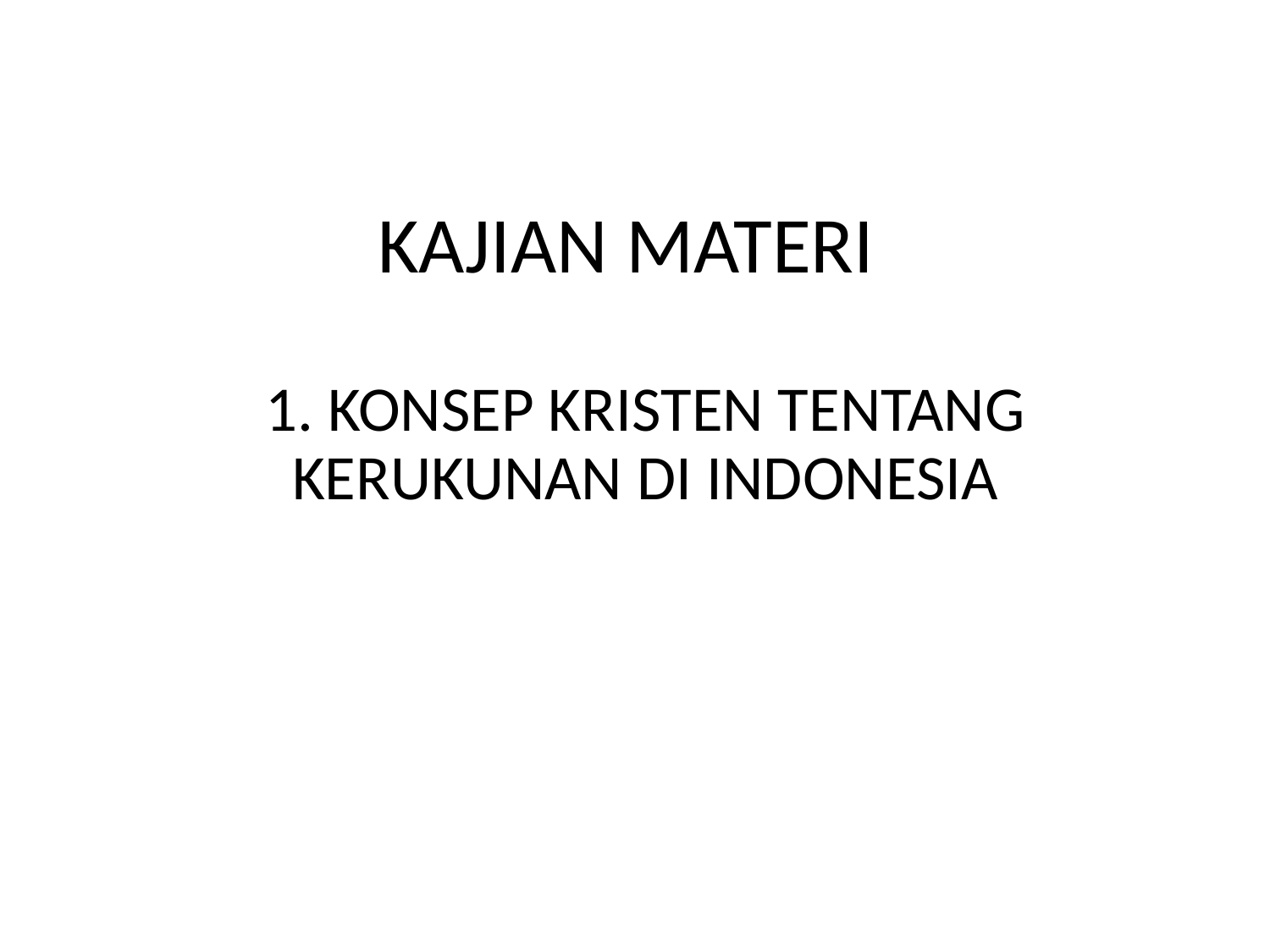

# KAJIAN MATERI
1. KONSEP KRISTEN TENTANG KERUKUNAN DI INDONESIA